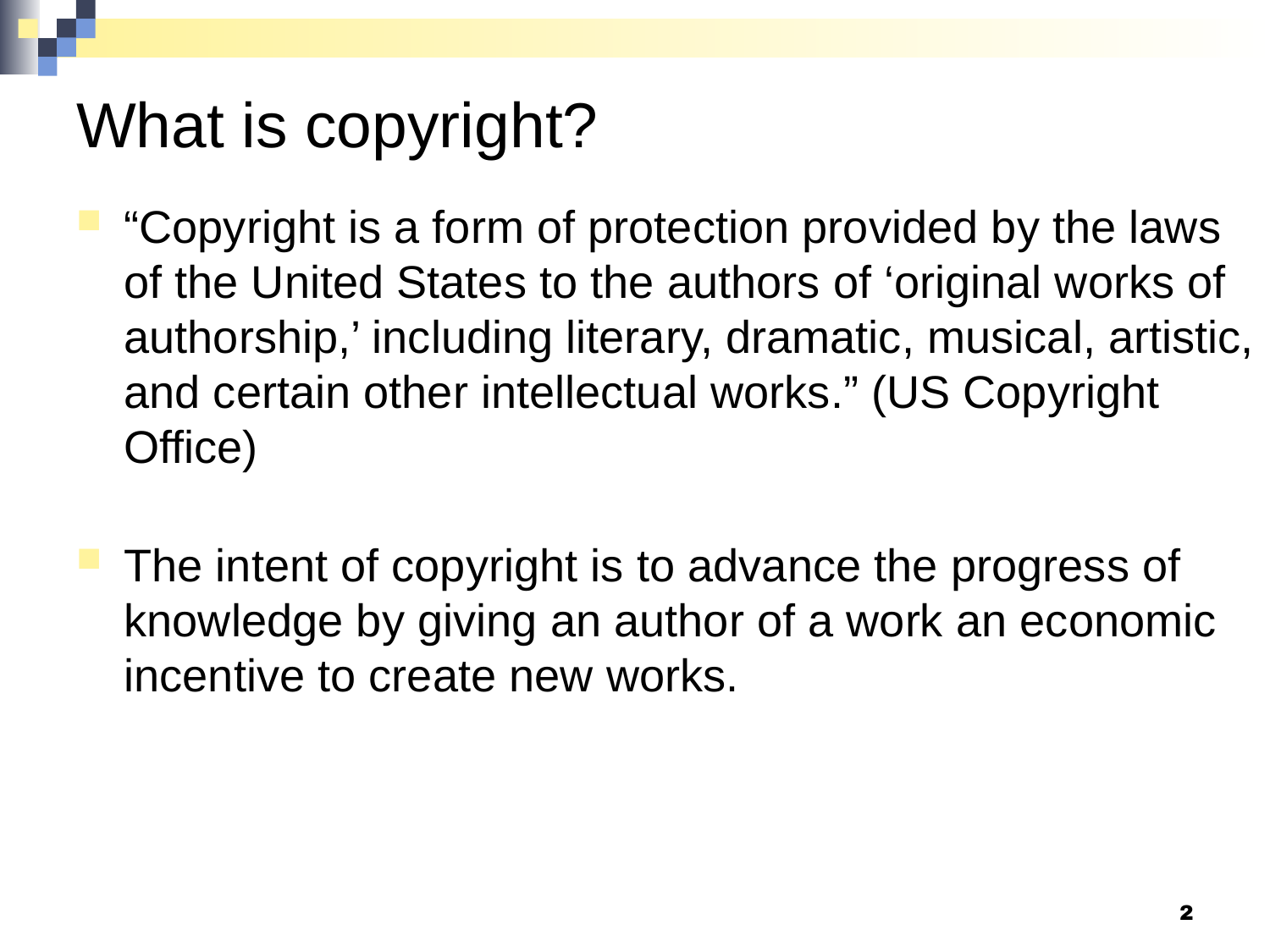

# What is copyright?
“Copyright is a form of protection provided by the laws of the United States to the authors of ‘original works of authorship,’ including literary, dramatic, musical, artistic, and certain other intellectual works.” (US Copyright Office)

The intent of copyright is to advance the progress of knowledge by giving an author of a work an economic incentive to create new works.
2